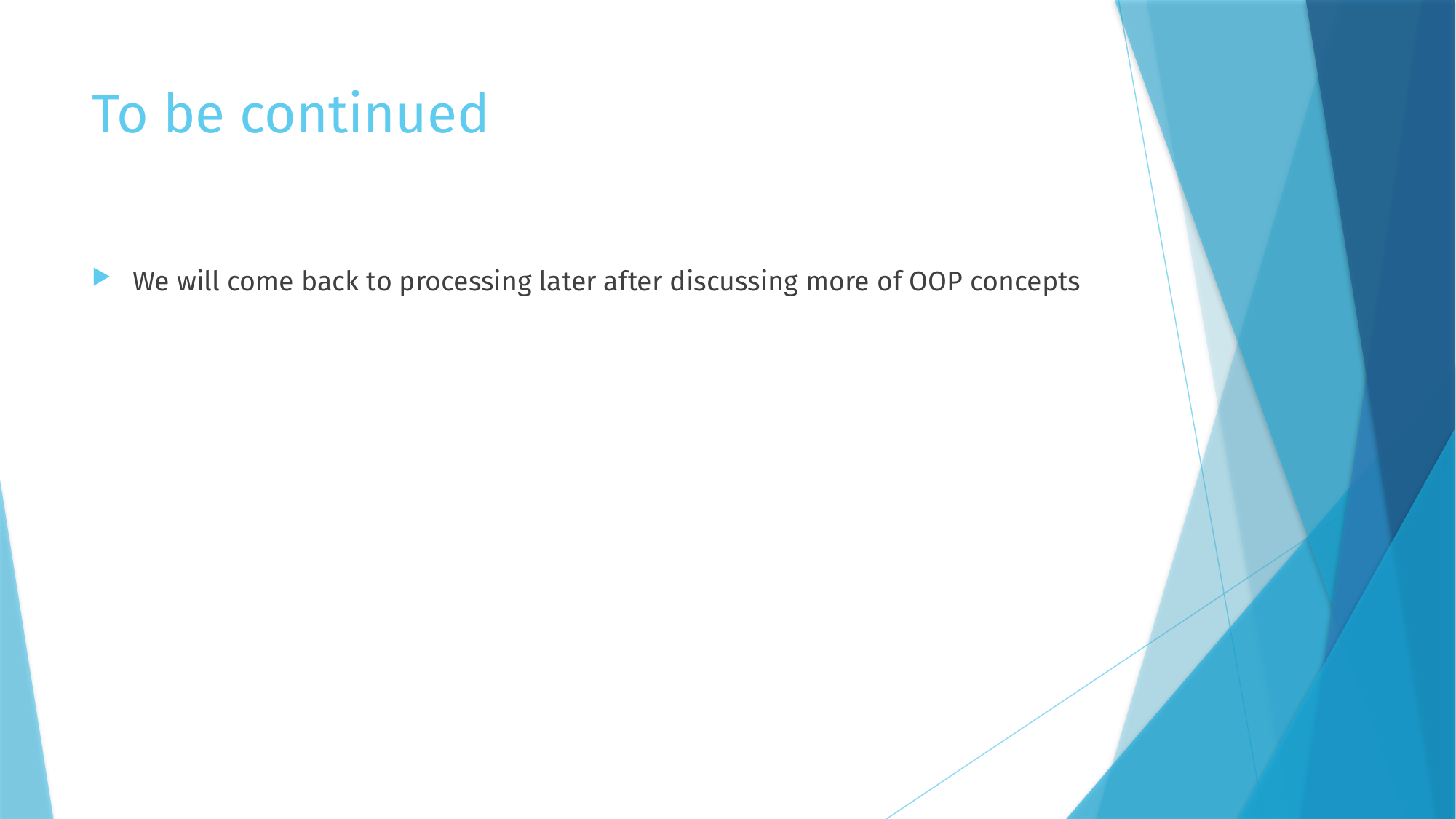

# To be continued
We will come back to processing later after discussing more of OOP concepts